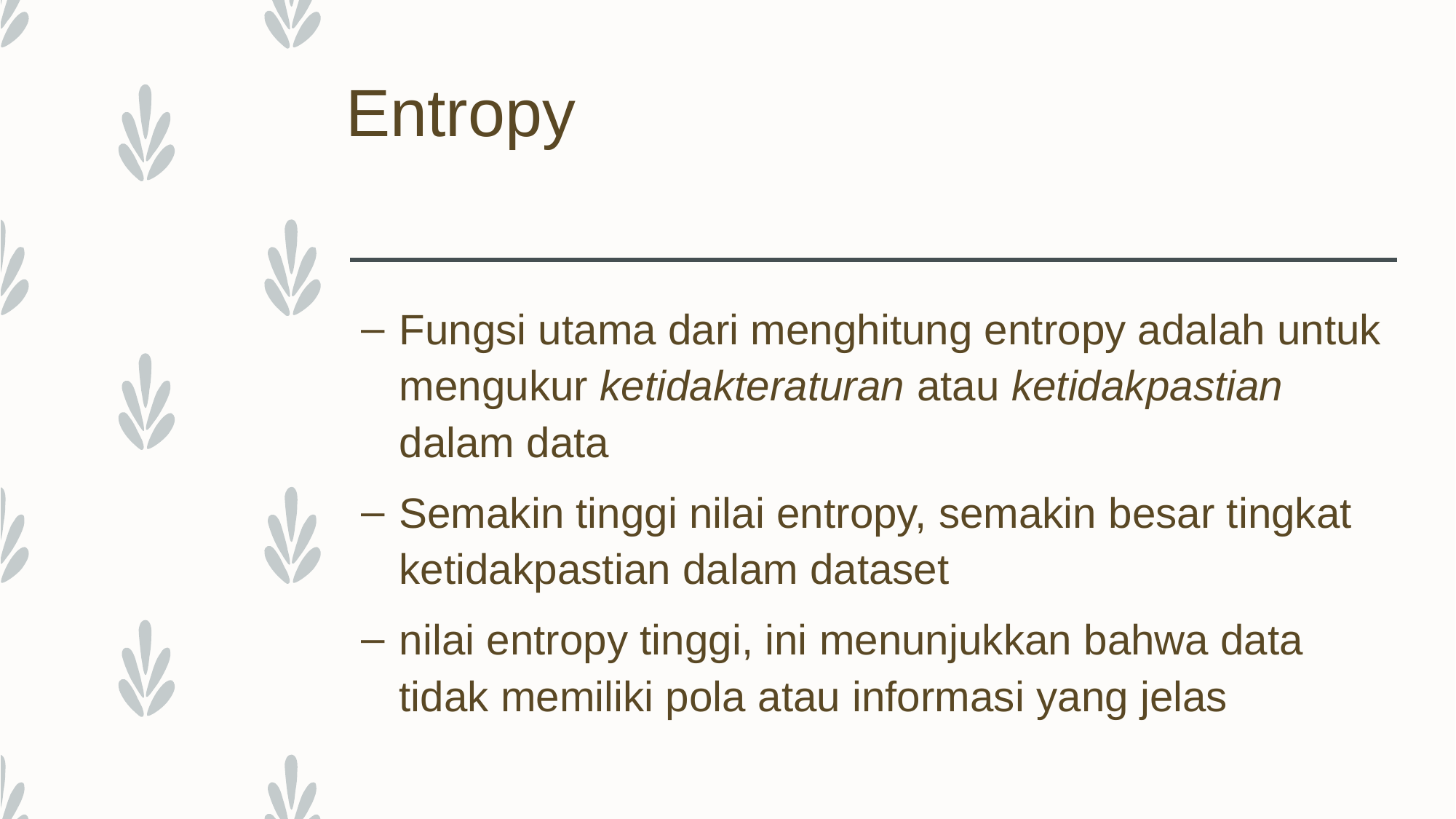

# Entropy
Fungsi utama dari menghitung entropy adalah untuk mengukur ketidakteraturan atau ketidakpastian dalam data
Semakin tinggi nilai entropy, semakin besar tingkat ketidakpastian dalam dataset
nilai entropy tinggi, ini menunjukkan bahwa data tidak memiliki pola atau informasi yang jelas